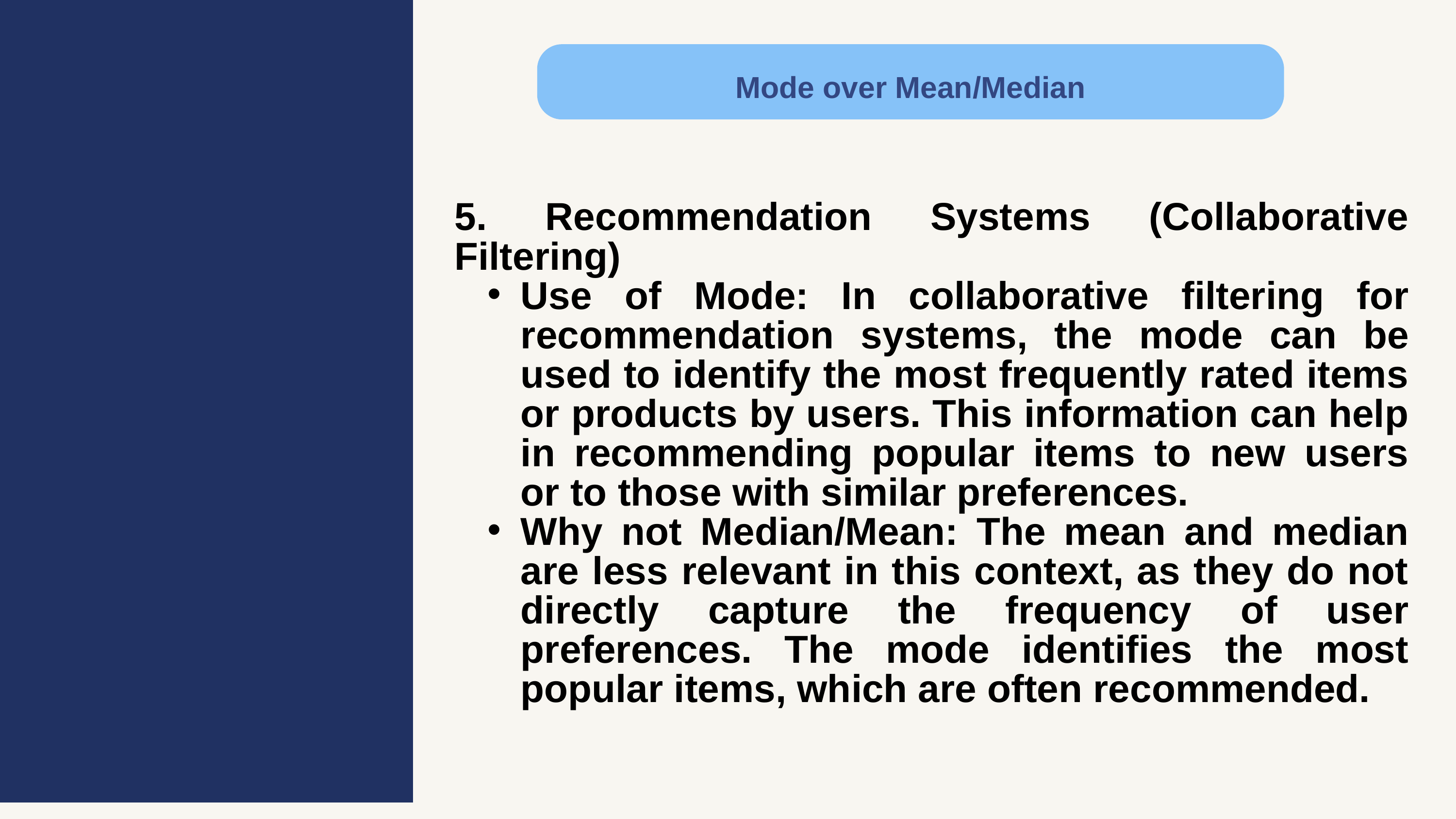

Mode over Mean/Median
5. Recommendation Systems (Collaborative Filtering)
Use of Mode: In collaborative filtering for recommendation systems, the mode can be used to identify the most frequently rated items or products by users. This information can help in recommending popular items to new users or to those with similar preferences.
Why not Median/Mean: The mean and median are less relevant in this context, as they do not directly capture the frequency of user preferences. The mode identifies the most popular items, which are often recommended.